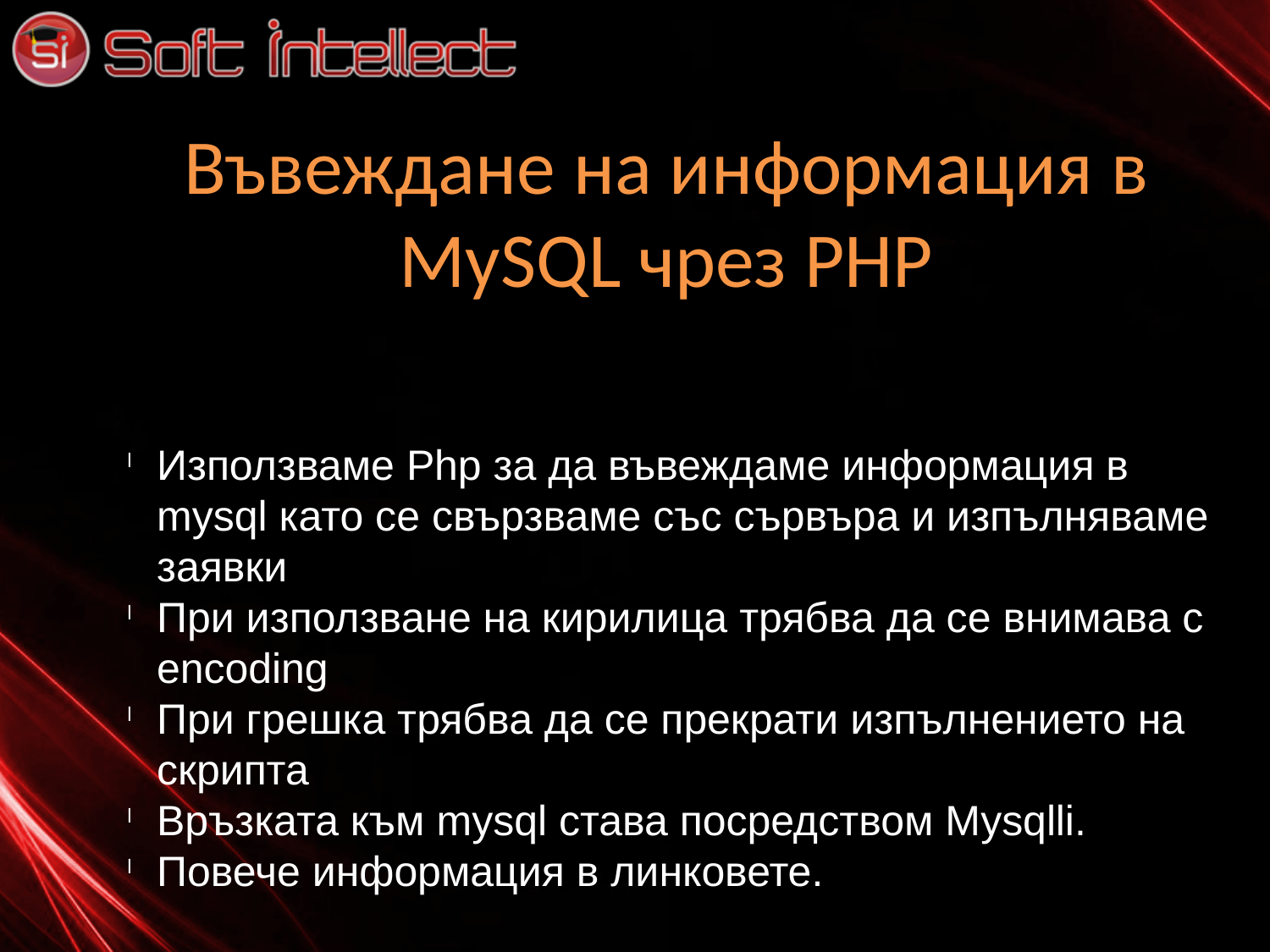

Въвеждане на информация в MySQL чрез PHP
Използваме Php за да въвеждаме информация в mysql като се свързваме със сървъра и изпълняваме заявки
При използване на кирилица трябва да се внимава с encoding
При грешка трябва да се прекрати изпълнението на скрипта
Връзката към mysql става посредством Mysqlli.
Повече информация в линковете.